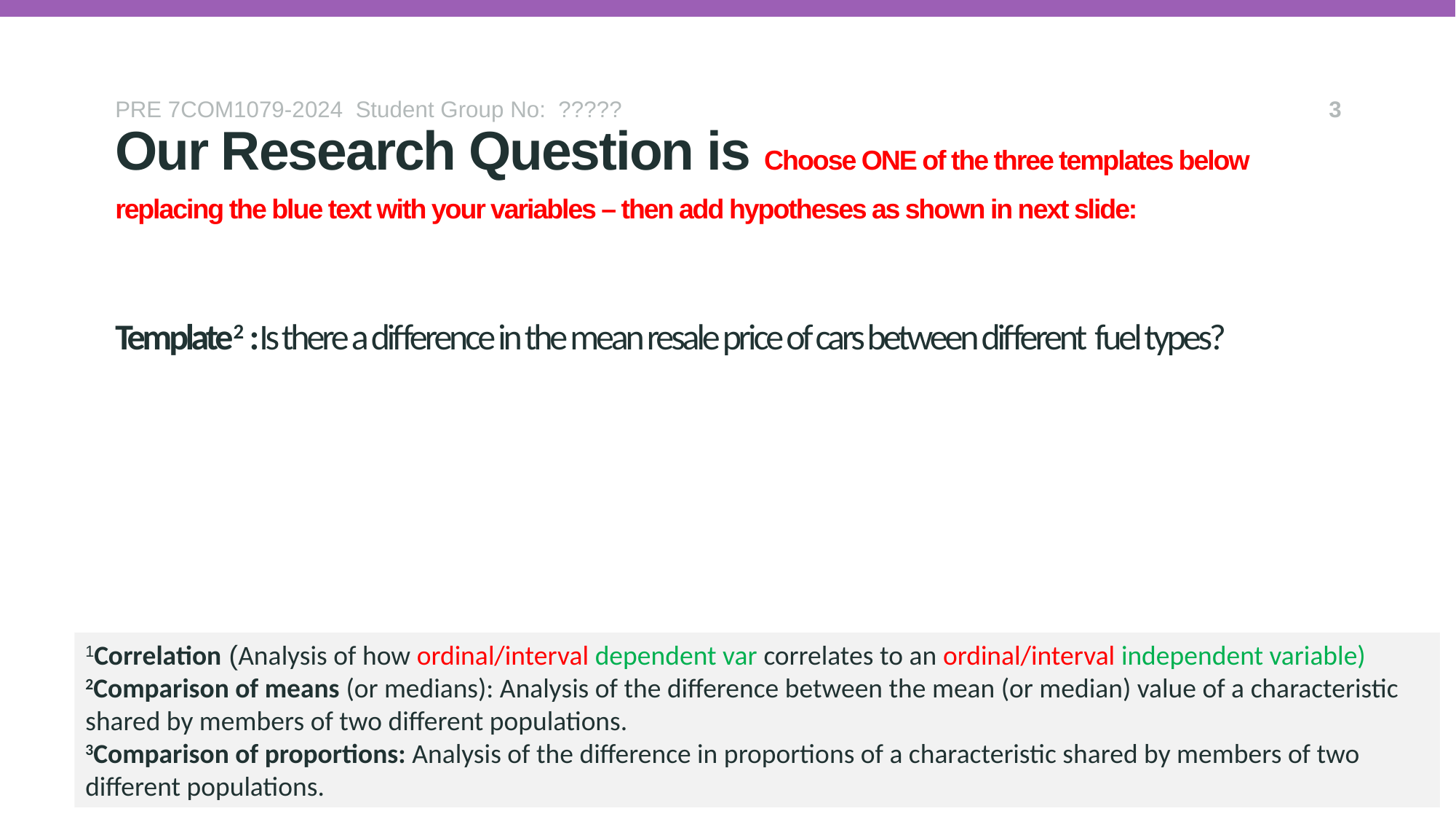

PRE 7COM1079-2024  Student Group No:  ?????
3
Our Research Question is Choose ONE of the three templates below replacing the blue text with your variables – then add hypotheses as shown in next slide:
# Template2 :Is there a difference in the mean resale price of cars between different  fuel types?
1Correlation (Analysis of how ordinal/interval dependent var correlates to an ordinal/interval independent variable)
2Comparison of means (or medians): Analysis of the difference between the mean (or median) value of a characteristic shared by members of two different populations.
3Comparison of proportions: Analysis of the difference in proportions of a characteristic shared by members of two different populations.